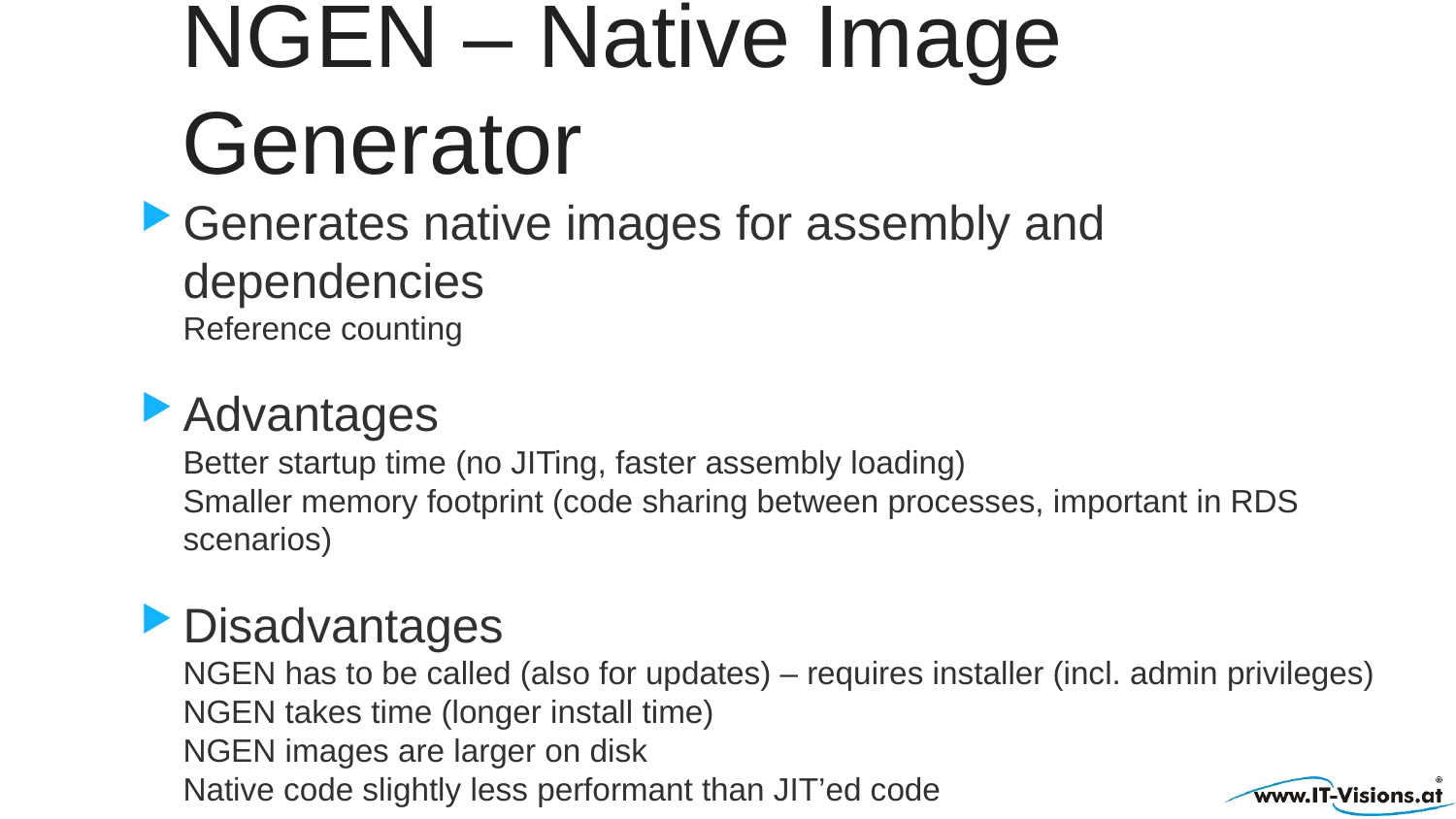

# NGEN – Native Image Generator
Generates native images for assembly and dependencies
Reference counting
Advantages
Better startup time (no JITing, faster assembly loading)
Smaller memory footprint (code sharing between processes, important in RDS scenarios)
Disadvantages
NGEN has to be called (also for updates) – requires installer (incl. admin privileges)
NGEN takes time (longer install time)
NGEN images are larger on disk
Native code slightly less performant than JIT’ed code